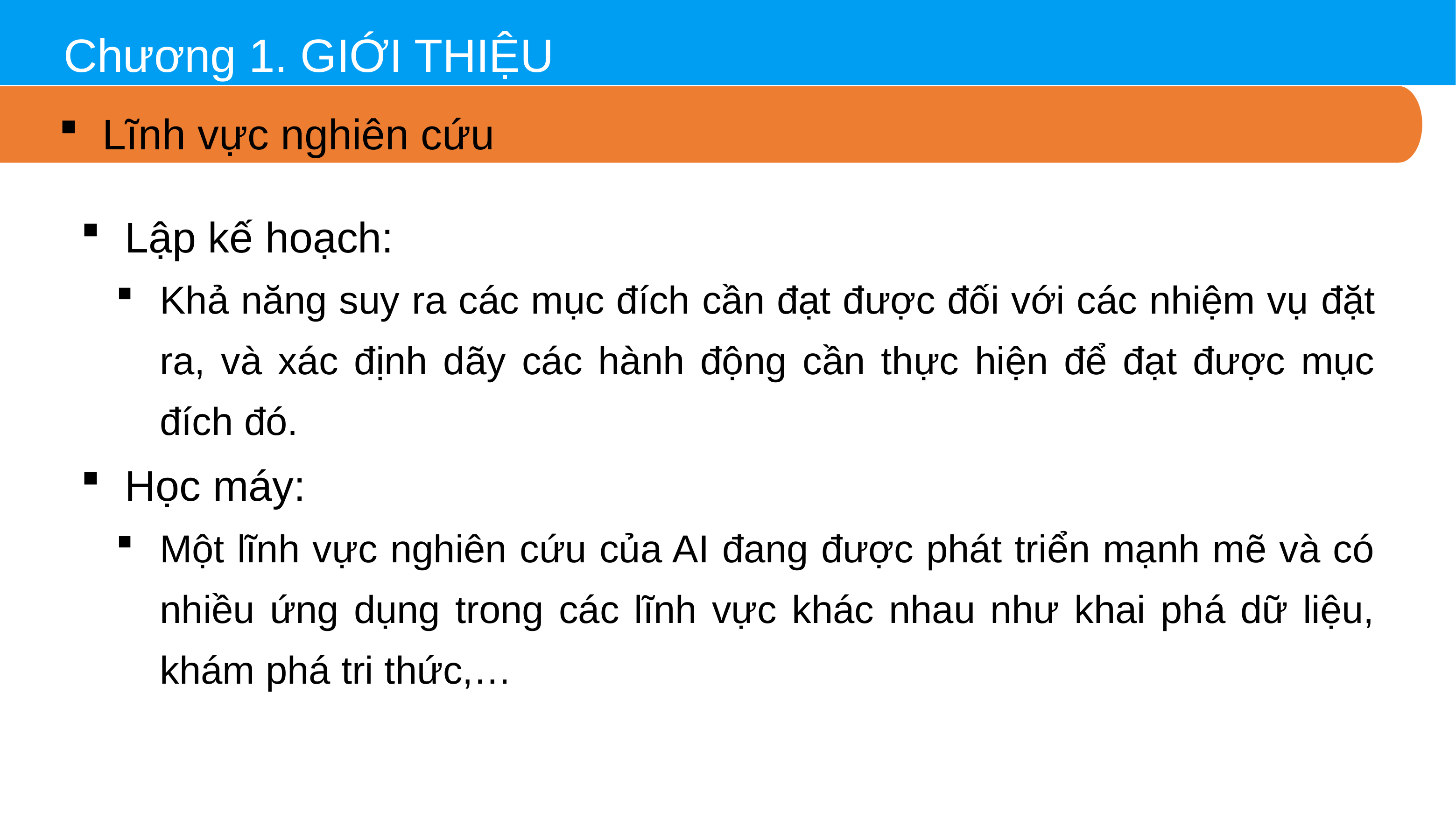

Chương 1. GIỚI THIỆU

Lĩnh vực nghiên cứu
Lập kế hoạch:
Khả năng suy ra các mục đích cần đạt được đối với các nhiệm vụ đặt ra, và xác định dãy các hành động cần thực hiện để đạt được mục đích đó.
Học máy:
Một lĩnh vực nghiên cứu của AI đang được phát triển mạnh mẽ và có nhiều ứng dụng trong các lĩnh vực khác nhau như khai phá dữ liệu, khám phá tri thức,…